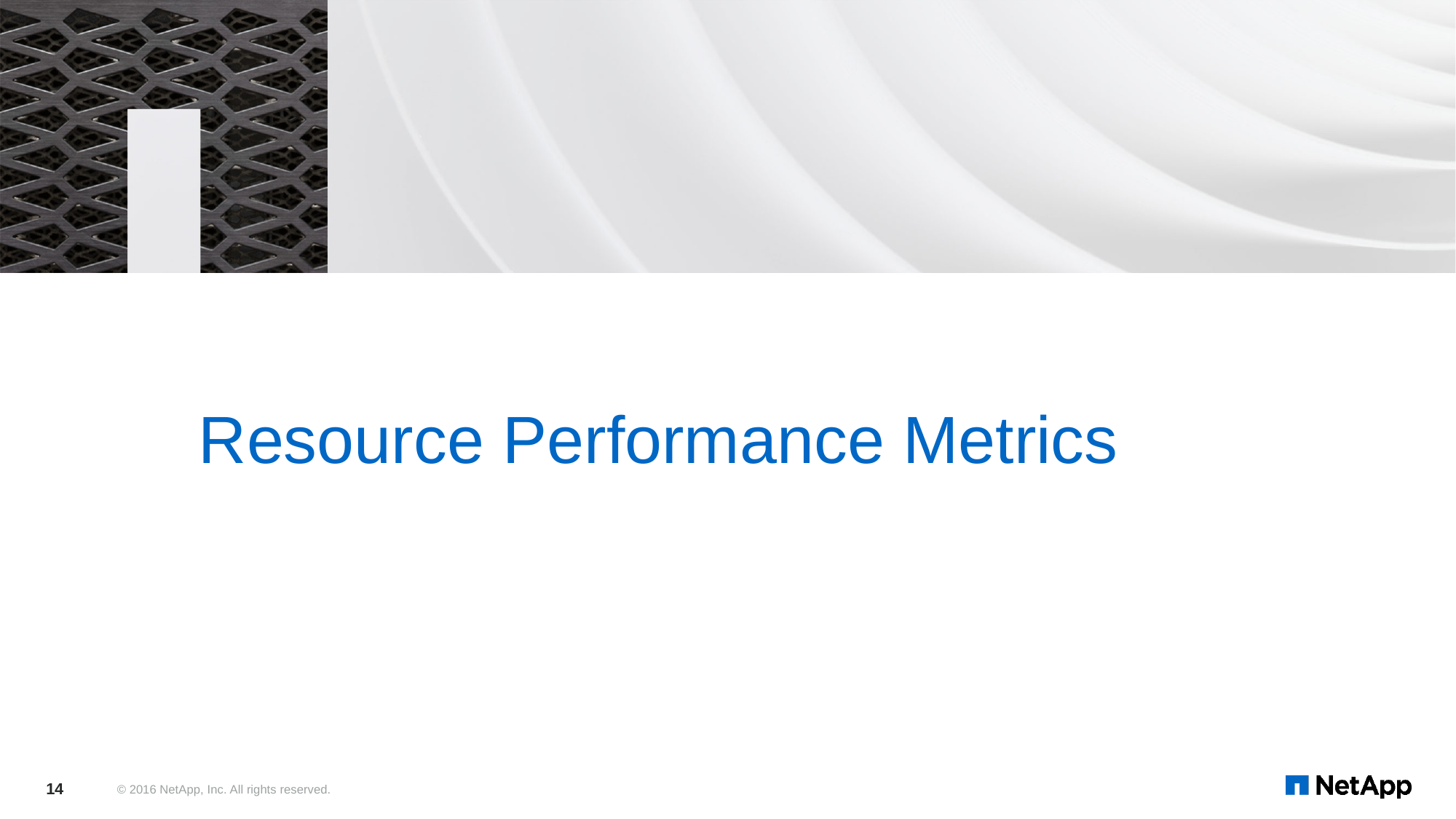

# Resource Performance Metrics
14
© 2016 NetApp, Inc. All rights reserved.